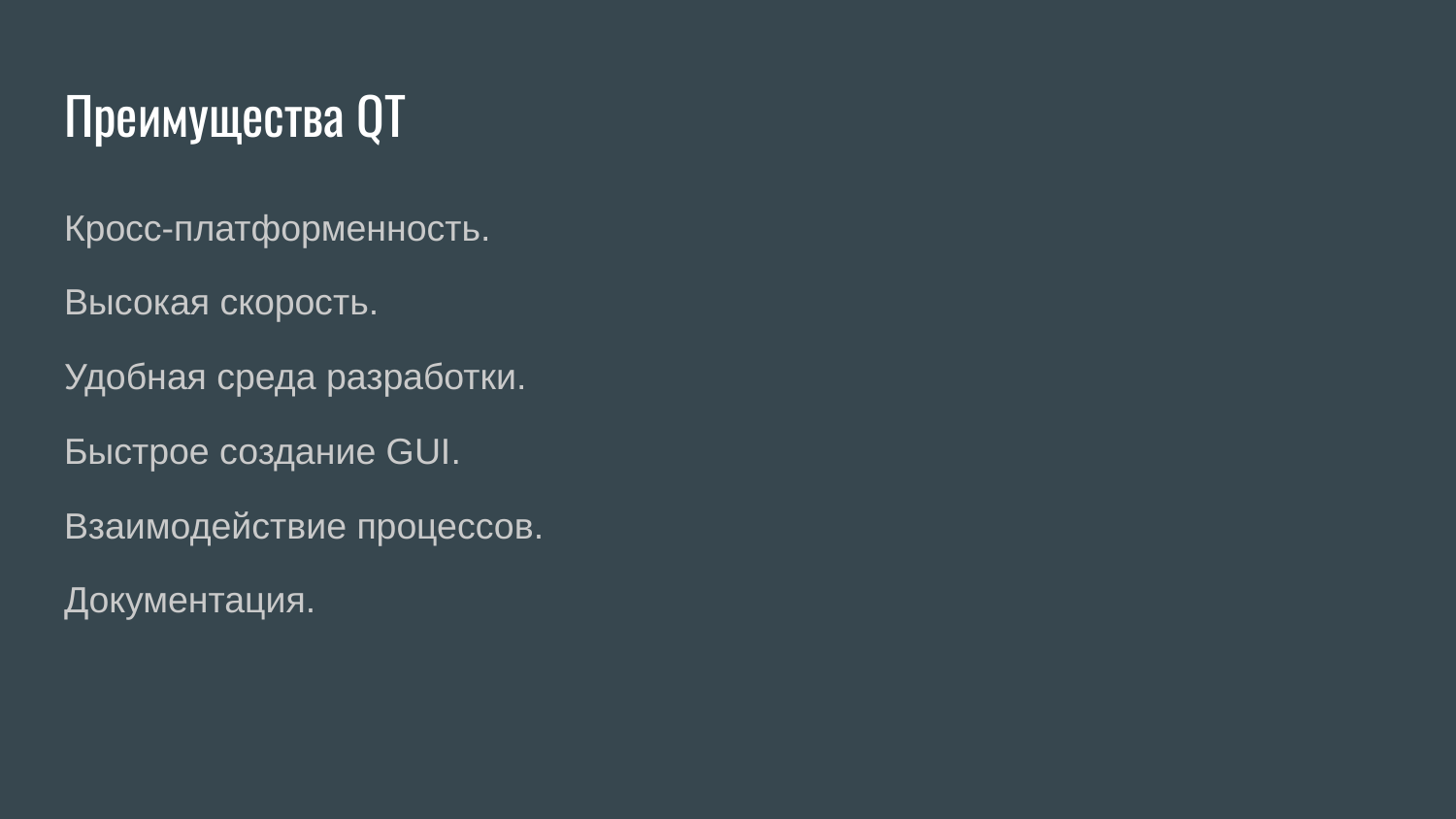

# Преимущества QT
Кросс-платформенность.
Высокая скорость.
Удобная среда разработки.
Быстрое создание GUI.
Взаимодействие процессов.
Документация.